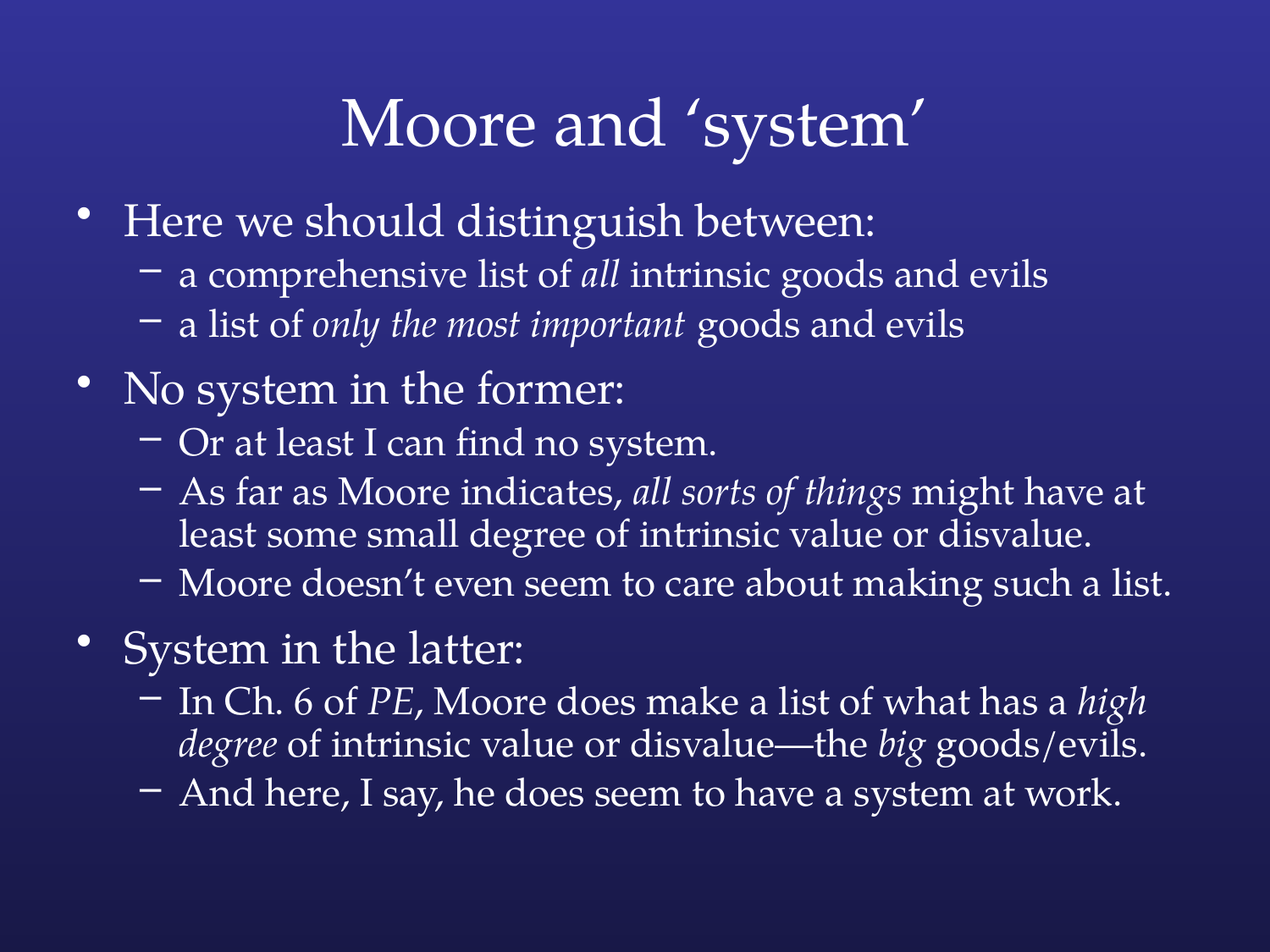

# Moore and ‘system’
Here we should distinguish between:
a comprehensive list of all intrinsic goods and evils
a list of only the most important goods and evils
No system in the former:
Or at least I can find no system.
As far as Moore indicates, all sorts of things might have at least some small degree of intrinsic value or disvalue.
Moore doesn’t even seem to care about making such a list.
System in the latter:
In Ch. 6 of PE, Moore does make a list of what has a high degree of intrinsic value or disvalue—the big goods/evils.
And here, I say, he does seem to have a system at work.